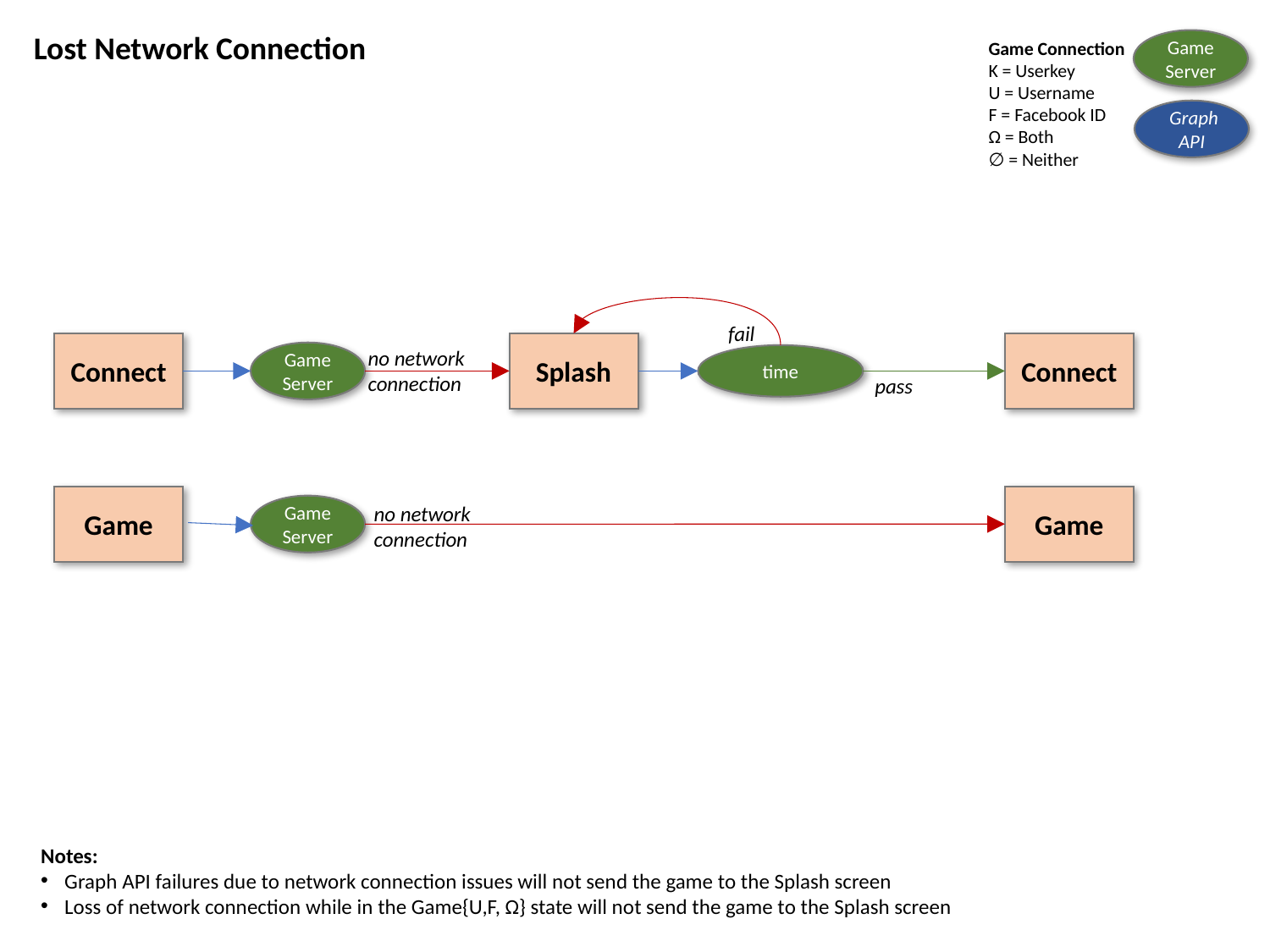

Lost Network Connection
Game
Server
Game Connection
K = Userkey
U = Username
F = Facebook ID
Ω = Both
∅ = Neither
 Graph
API
fail
Connect
Splash
Connect
no network
connection
Game
Server
time
pass
Game
Game
no network
connection
Game
Server
Notes:
Graph API failures due to network connection issues will not send the game to the Splash screen
Loss of network connection while in the Game{U,F, Ω} state will not send the game to the Splash screen